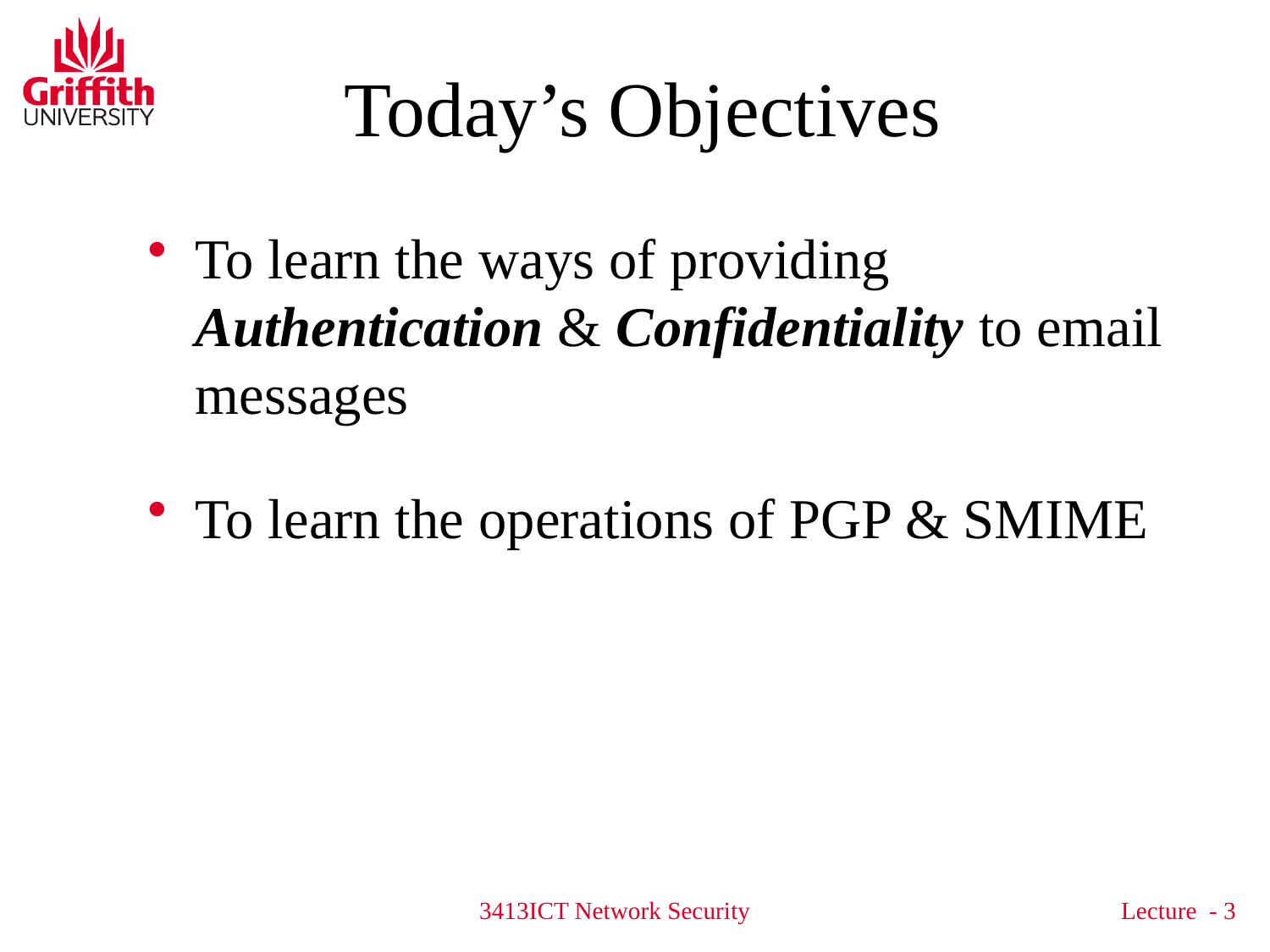

# Today’s Objectives
To learn the ways of providing Authentication & Confidentiality to email messages

To learn the operations of PGP & SMIME

3413ICT Network Security
Lecture  - 3